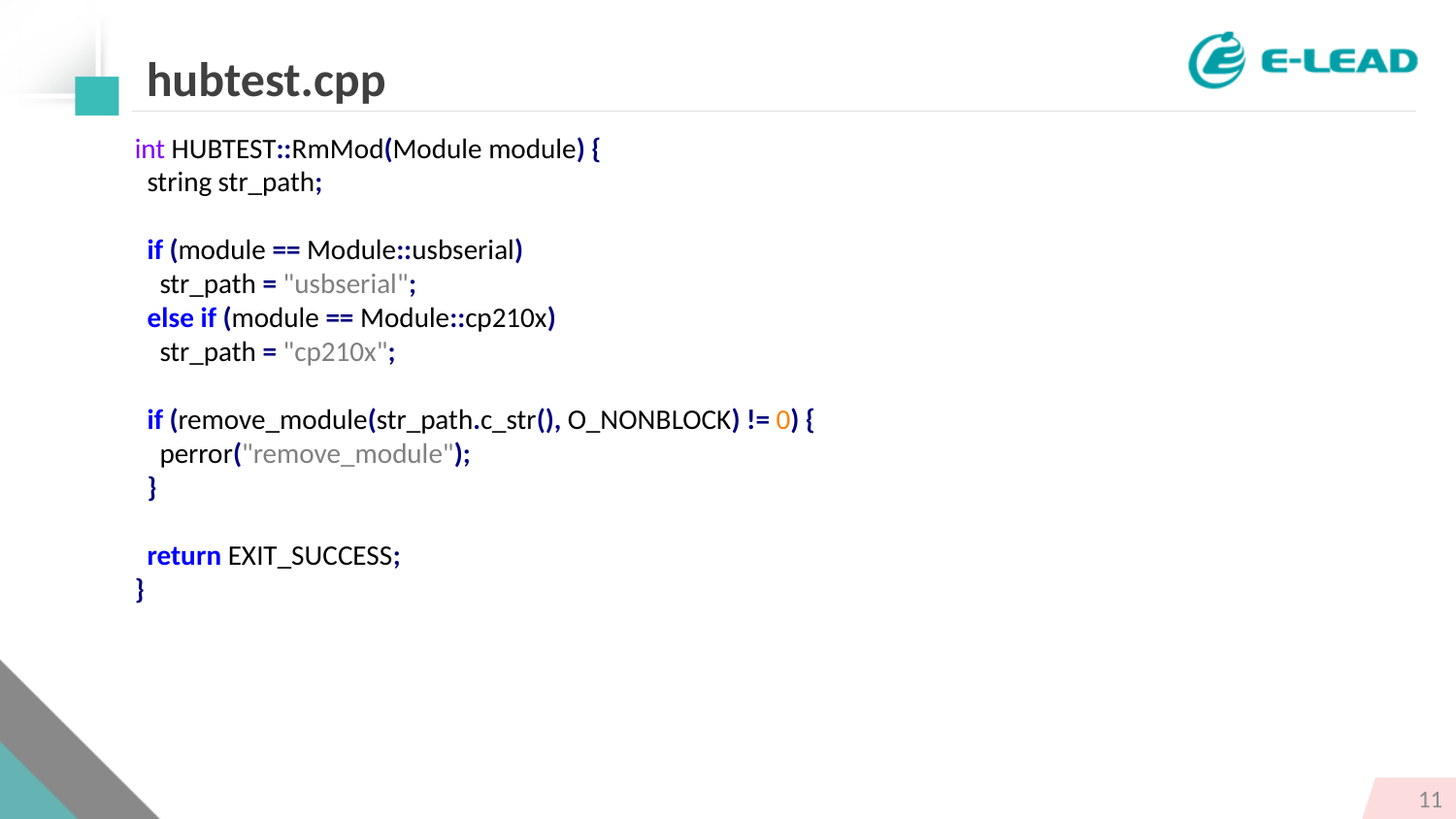

# hubtest.cpp
int HUBTEST::RmMod(Module module) {
  string str_path;

  if (module == Module::usbserial)
    str_path = "usbserial";
  else if (module == Module::cp210x)
    str_path = "cp210x";

  if (remove_module(str_path.c_str(), O_NONBLOCK) != 0) {
    perror("remove_module");
  }

  return EXIT_SUCCESS;
}

11